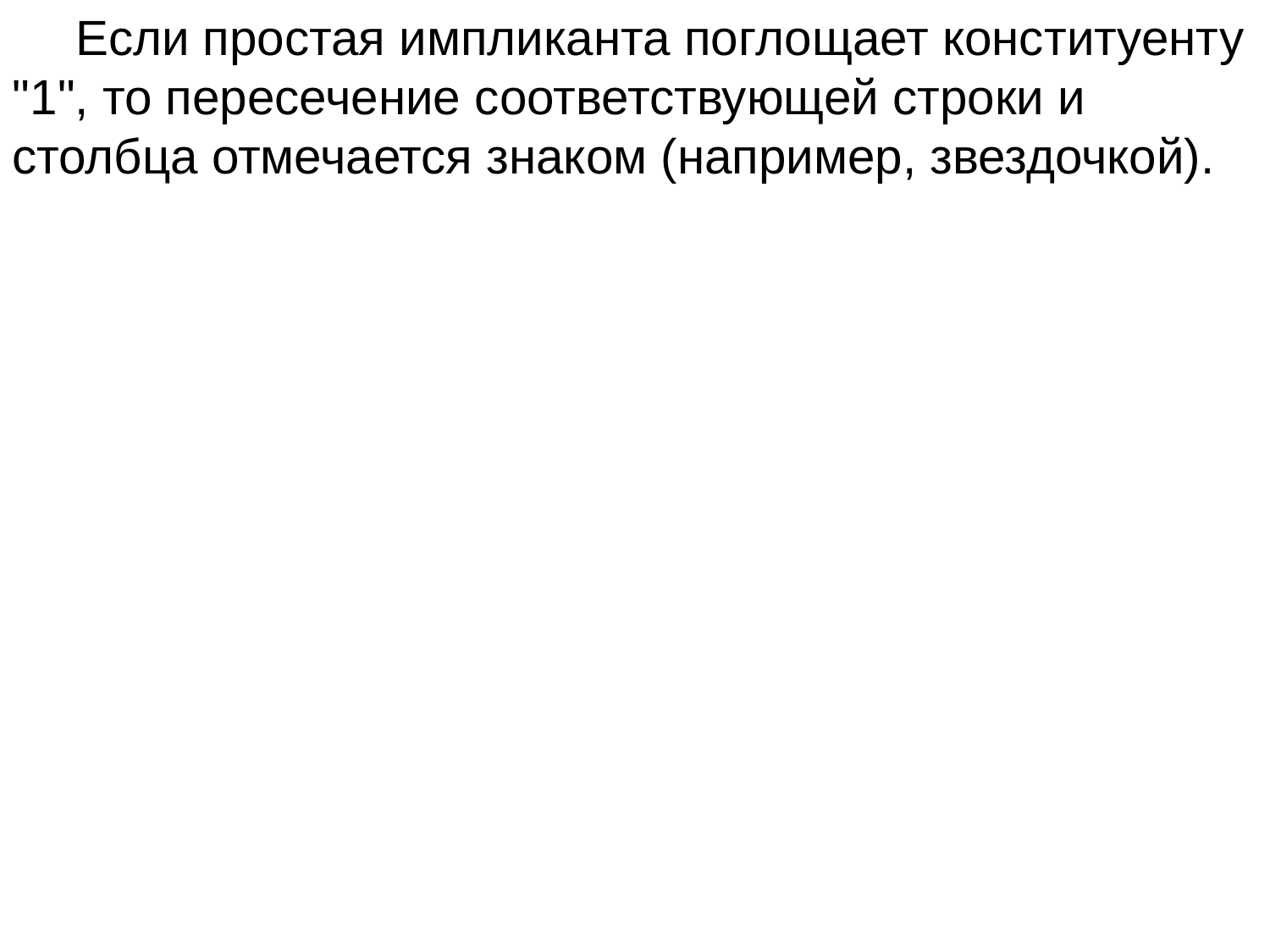

Если простая импликанта поглощает конституенту "1", то пересечение соответствующей строки и столбца отмечается знаком (например, звездочкой).